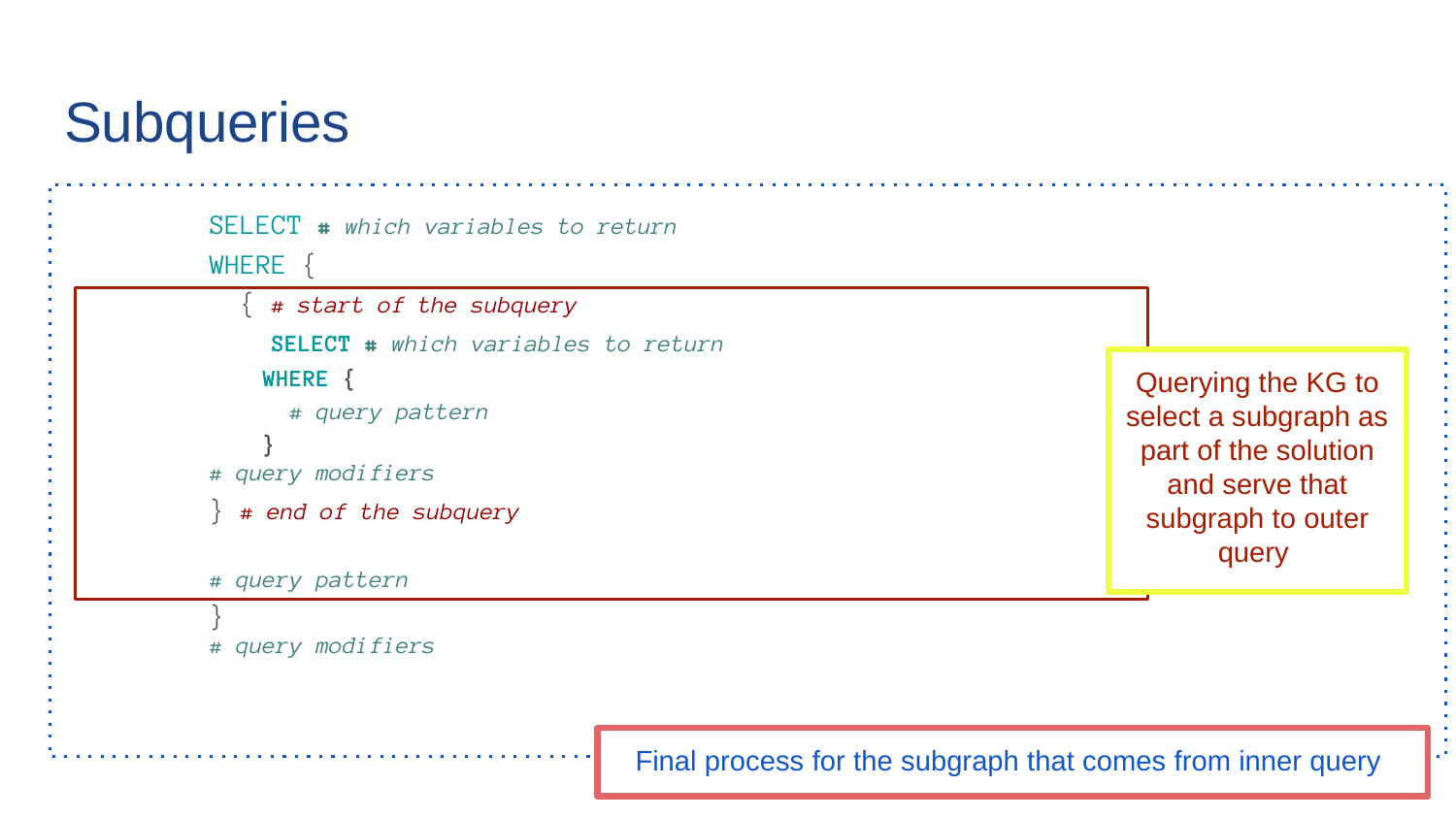

# Subqueries

| SELECT # which variables to return WHERE { { # start of the subquery SELECT # which variables to return WHERE { # query pattern } # query modifiers } # end of the subquery # query pattern } # query modifiers |
| --- |
|  |

Querying the KG to select a subgraph as part of the solution and serve that subgraph to outer query
Final process for the subgraph that comes from inner query